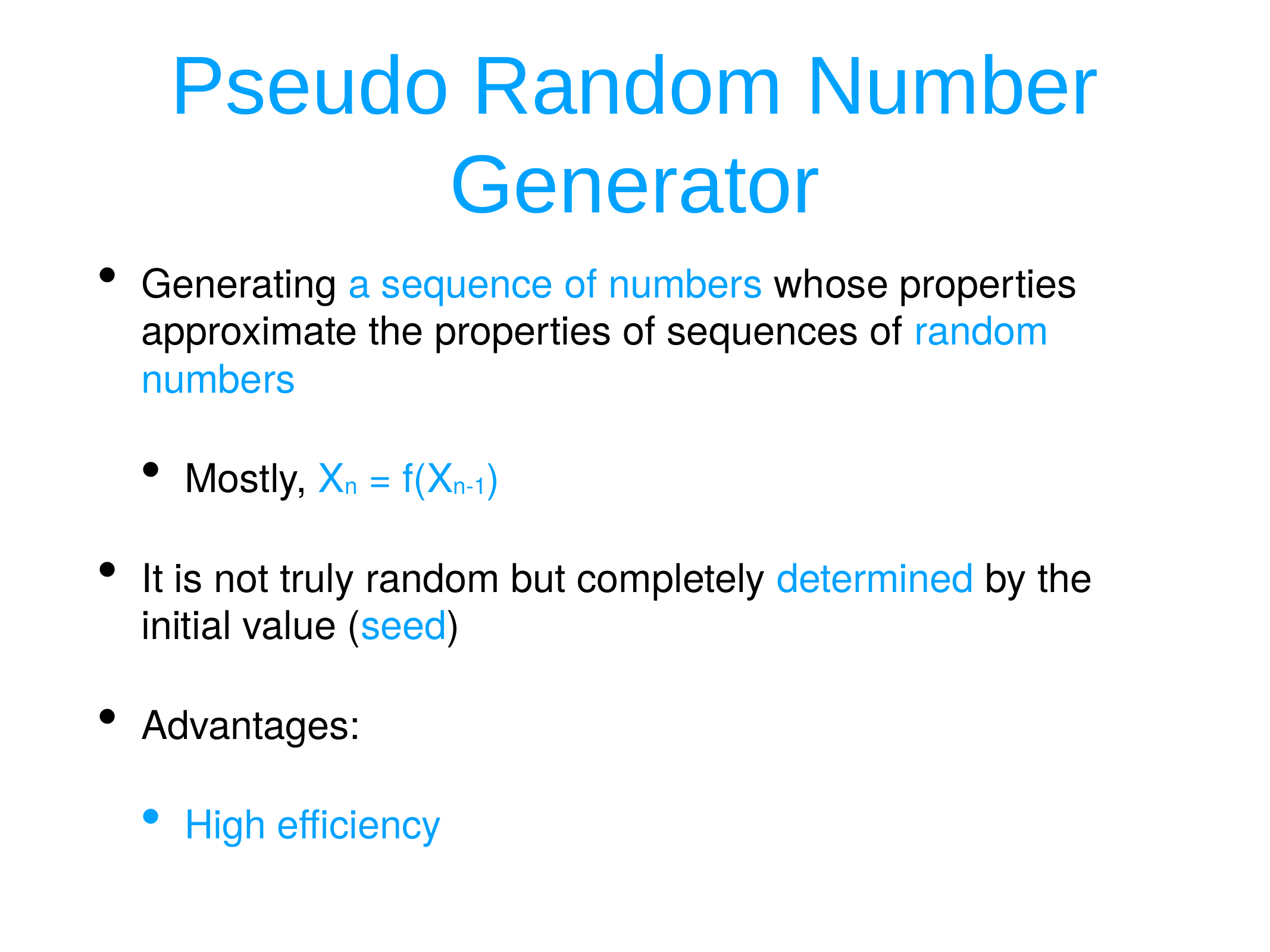

# Pseudo Random Number Generator
Generating a sequence of numbers whose properties approximate the properties of sequences of random numbers
Mostly, Xn = f(Xn-1)
It is not truly random but completely determined by the initial value (seed)
Advantages:
High efficiency